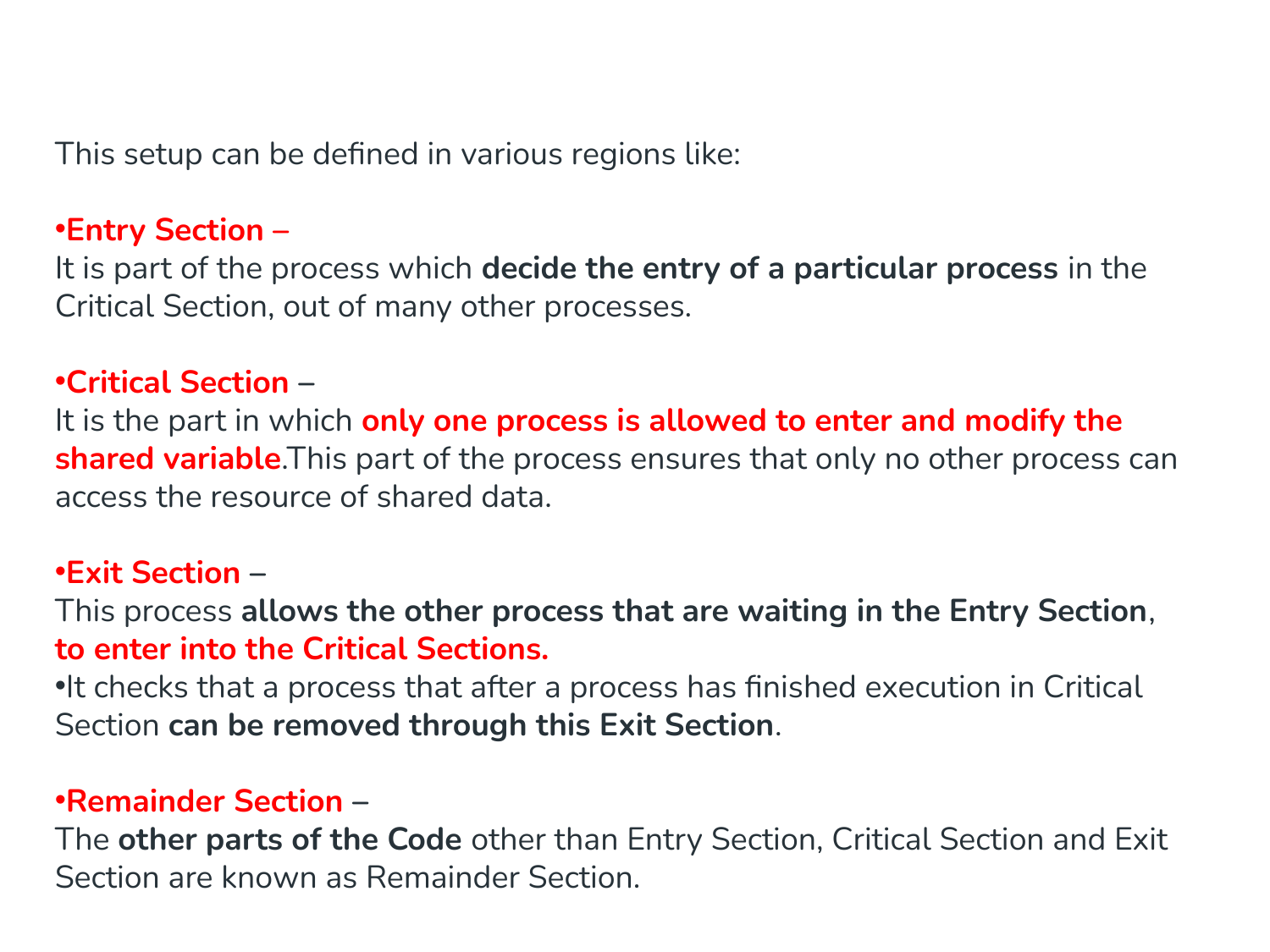

This setup can be defined in various regions like:

Entry Section –
It is part of the process which decide the entry of a particular process in the Critical Section, out of many other processes.

Critical Section –
It is the part in which only one process is allowed to enter and modify the shared variable.This part of the process ensures that only no other process can access the resource of shared data.

Exit Section –
This process allows the other process that are waiting in the Entry Section, to enter into the Critical Sections.
It checks that a process that after a process has finished execution in Critical Section can be removed through this Exit Section.

Remainder Section –
The other parts of the Code other than Entry Section, Critical Section and Exit Section are known as Remainder Section.